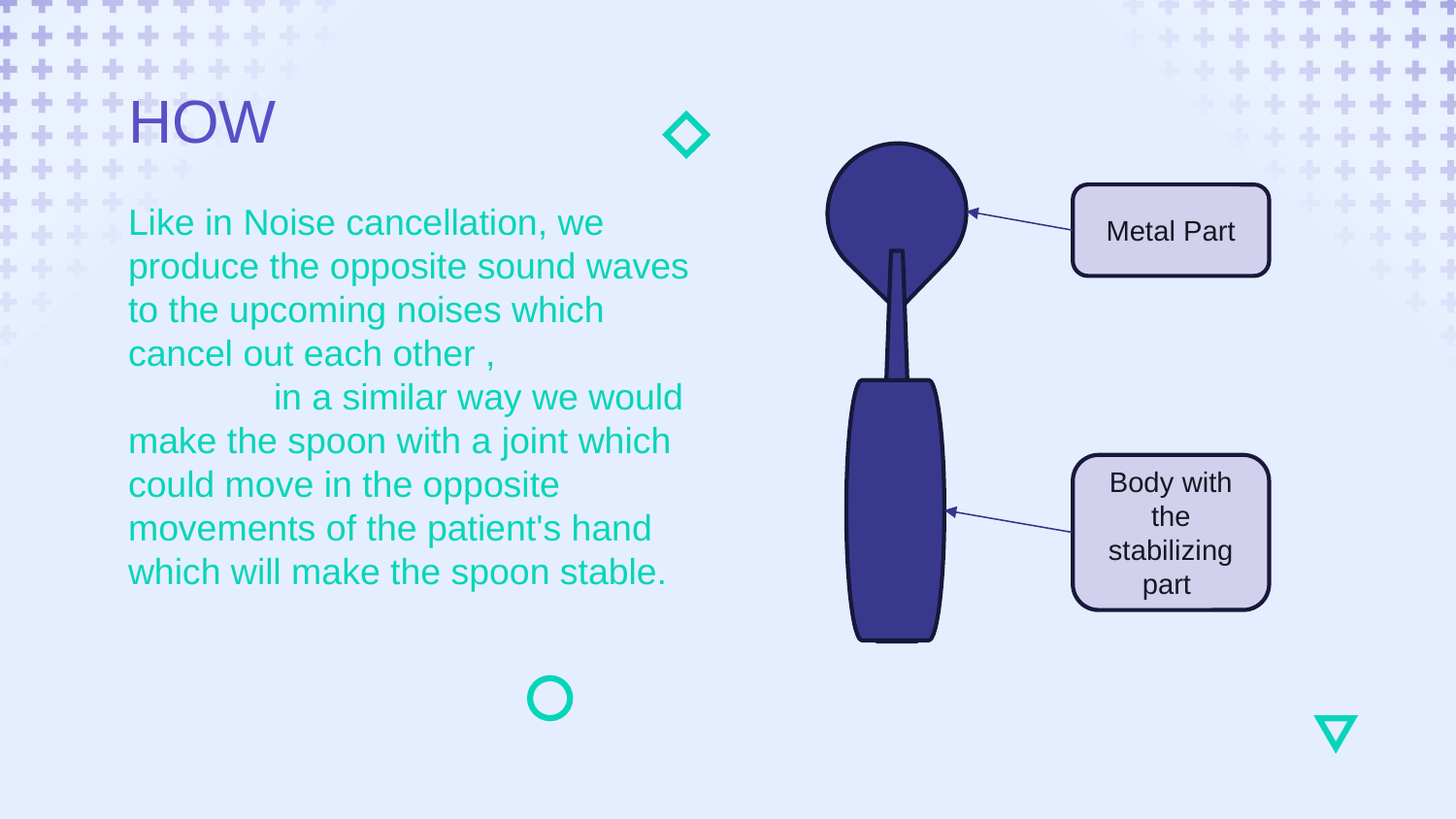

# HOW

Metal Part

Body with the stabilizing part
Like in Noise cancellation, we produce the opposite sound waves to the upcoming noises which cancel out each other ,
	in a similar way we would make the spoon with a joint which could move in the opposite movements of the patient's hand which will make the spoon stable.